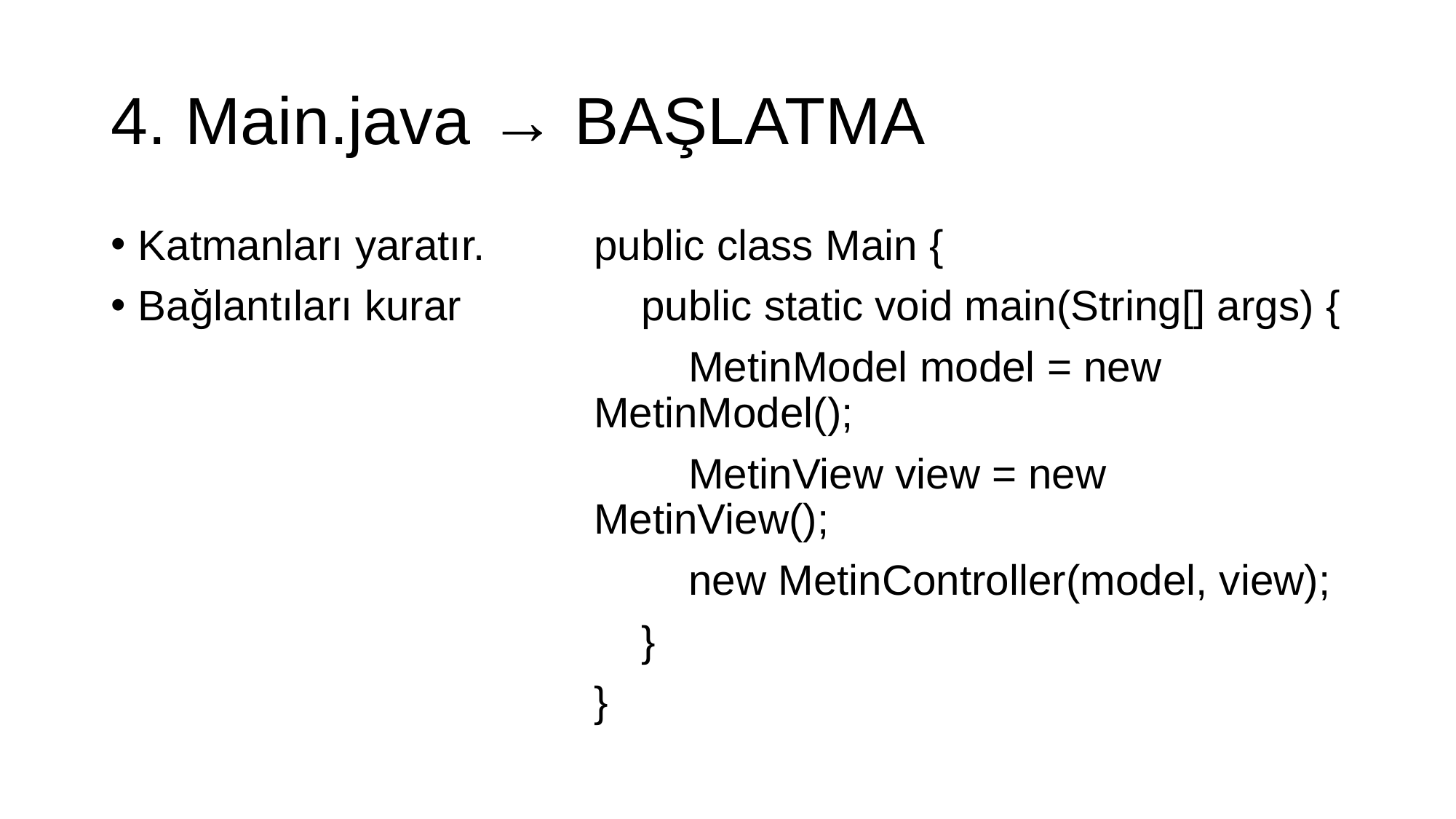

# 4. Main.java → BAŞLATMA
Katmanları yaratır.
Bağlantıları kurar
public class Main {
    public static void main(String[] args) {
        MetinModel model = new MetinModel();
        MetinView view = new MetinView();
        new MetinController(model, view);
    }
}